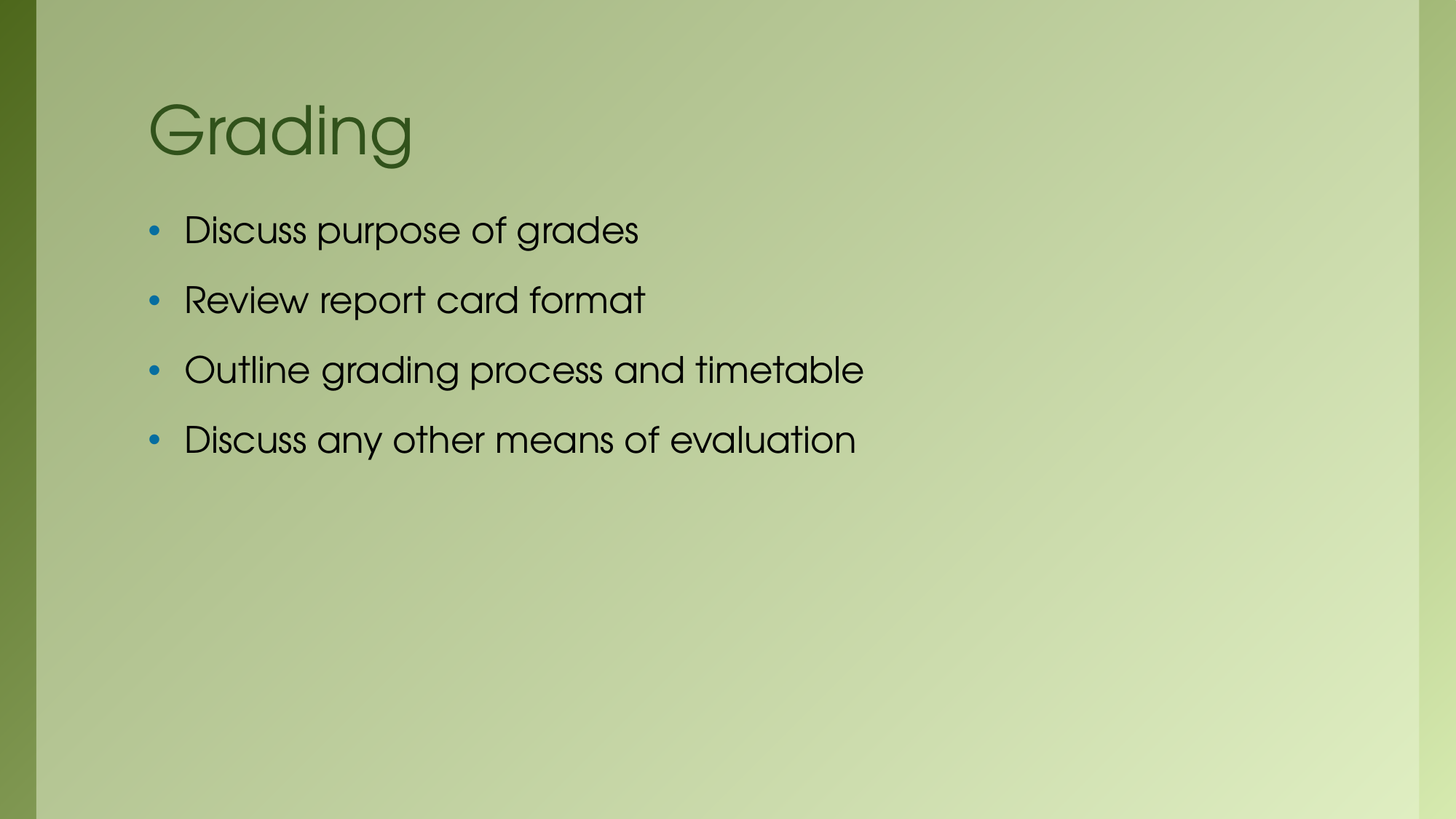

# Grading
Discuss purpose of grades
Review report card format
Outline grading process and timetable
Discuss any other means of evaluation